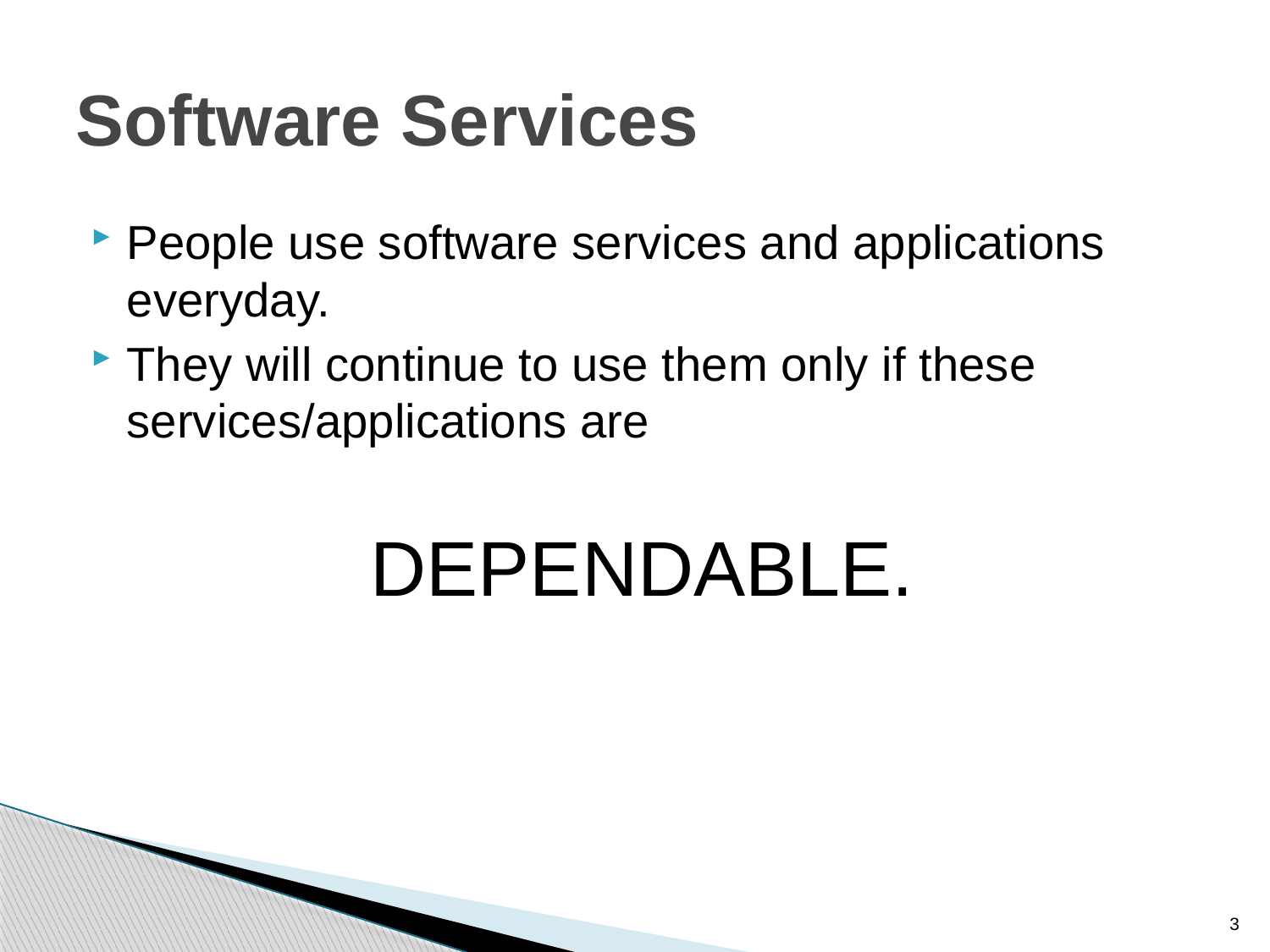

# Software Services
People use software services and applications everyday.
They will continue to use them only if these services/applications are

DEPENDABLE.
3